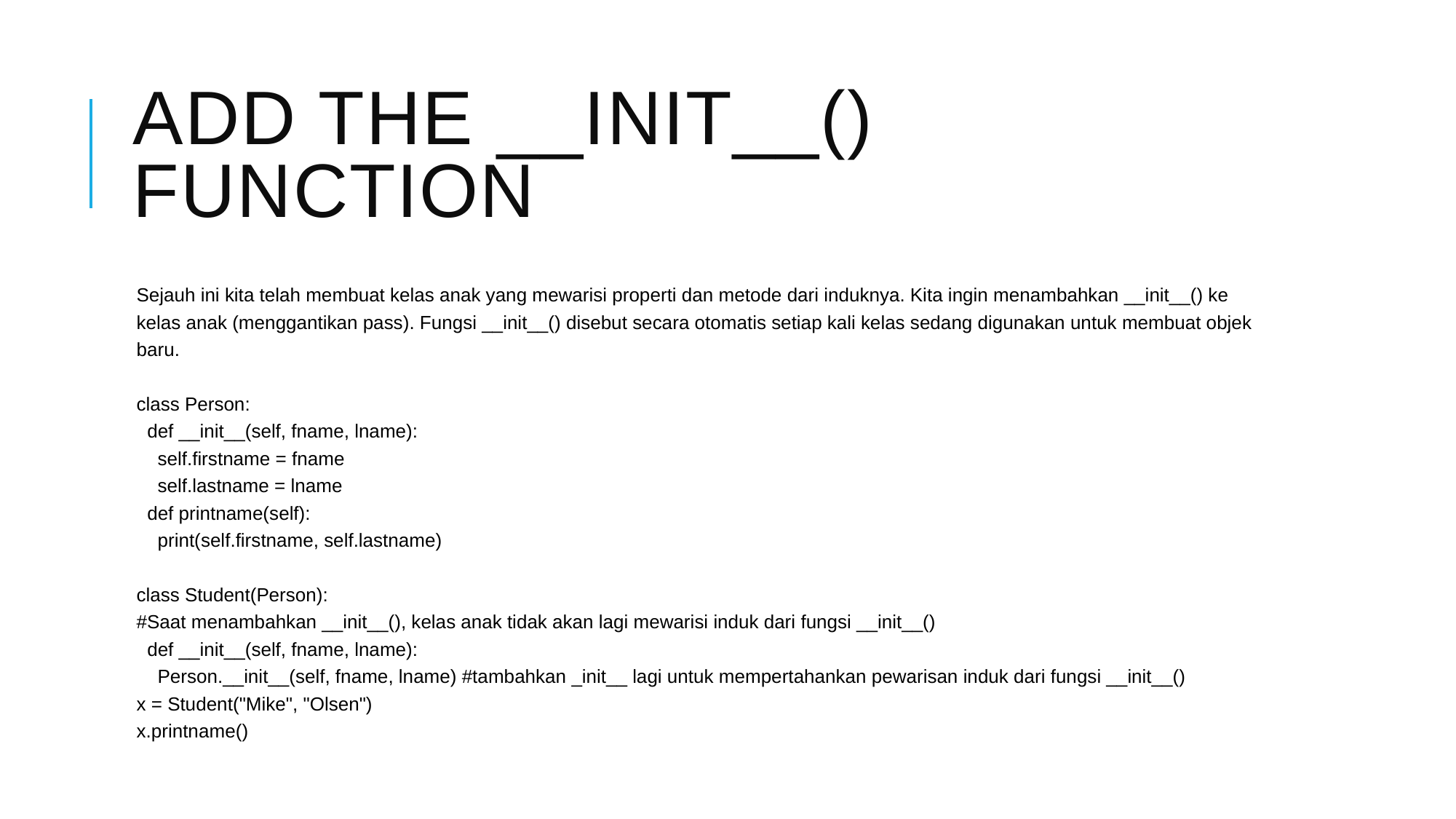

# Add the __init__() Function
Sejauh ini kita telah membuat kelas anak yang mewarisi properti dan metode dari induknya. Kita ingin menambahkan __init__() ke kelas anak (menggantikan pass). Fungsi __init__() disebut secara otomatis setiap kali kelas sedang digunakan untuk membuat objek baru.

class Person:
  def __init__(self, fname, lname):
    self.firstname = fname
    self.lastname = lname
  def printname(self):
    print(self.firstname, self.lastname)

class Student(Person):
#Saat menambahkan __init__(), kelas anak tidak akan lagi mewarisi induk dari fungsi __init__()
  def __init__(self, fname, lname):
    Person.__init__(self, fname, lname) #tambahkan _init__ lagi untuk mempertahankan pewarisan induk dari fungsi __init__()
x = Student("Mike", "Olsen")
x.printname()